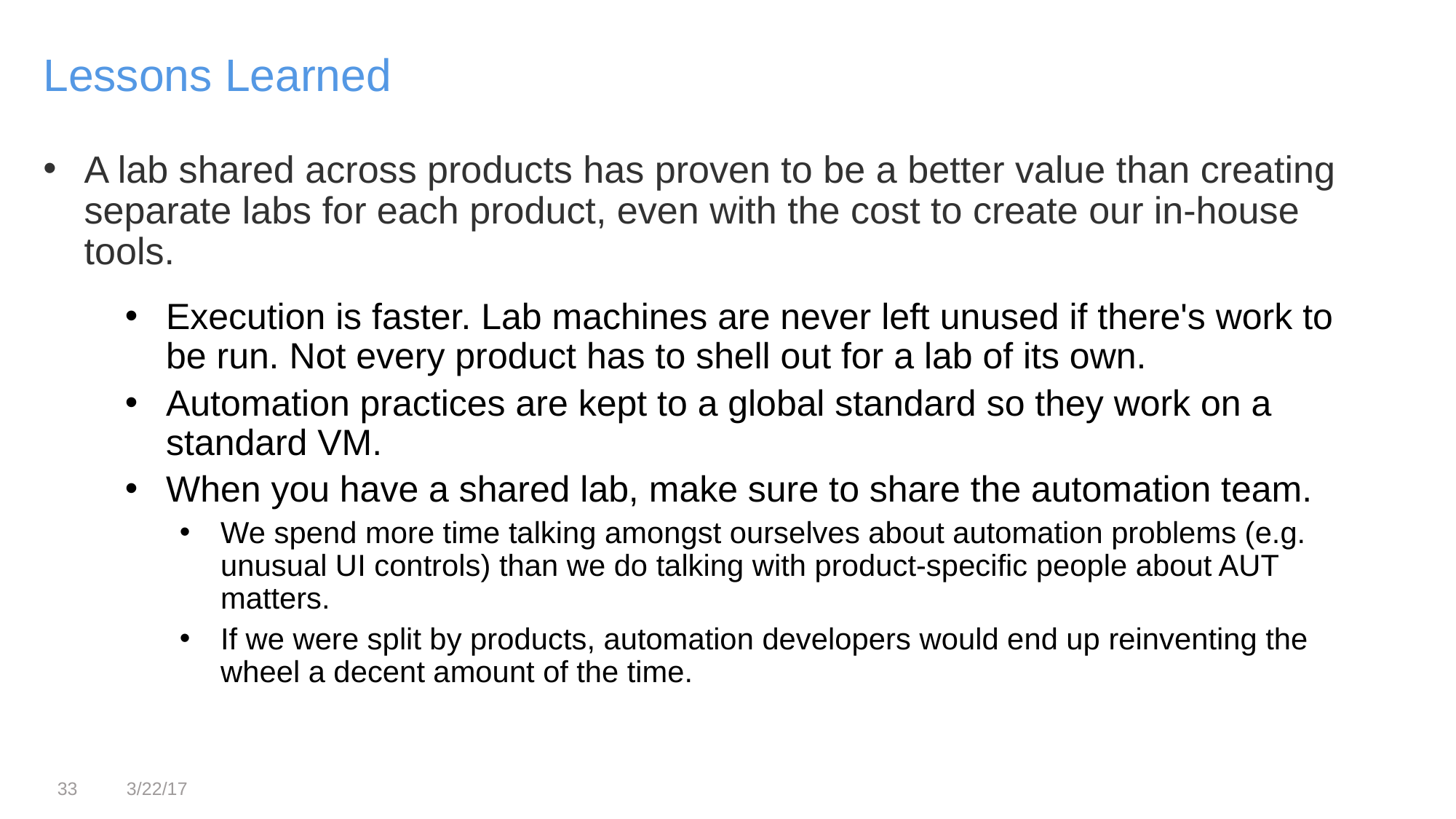

Lessons Learned
A lab shared across products has proven to be a better value than creating separate labs for each product, even with the cost to create our in-house tools.
Execution is faster. Lab machines are never left unused if there's work to be run. Not every product has to shell out for a lab of its own.
Automation practices are kept to a global standard so they work on a standard VM.
When you have a shared lab, make sure to share the automation team.
We spend more time talking amongst ourselves about automation problems (e.g. unusual UI controls) than we do talking with product-specific people about AUT matters.
If we were split by products, automation developers would end up reinventing the wheel a decent amount of the time.

33
3/22/17